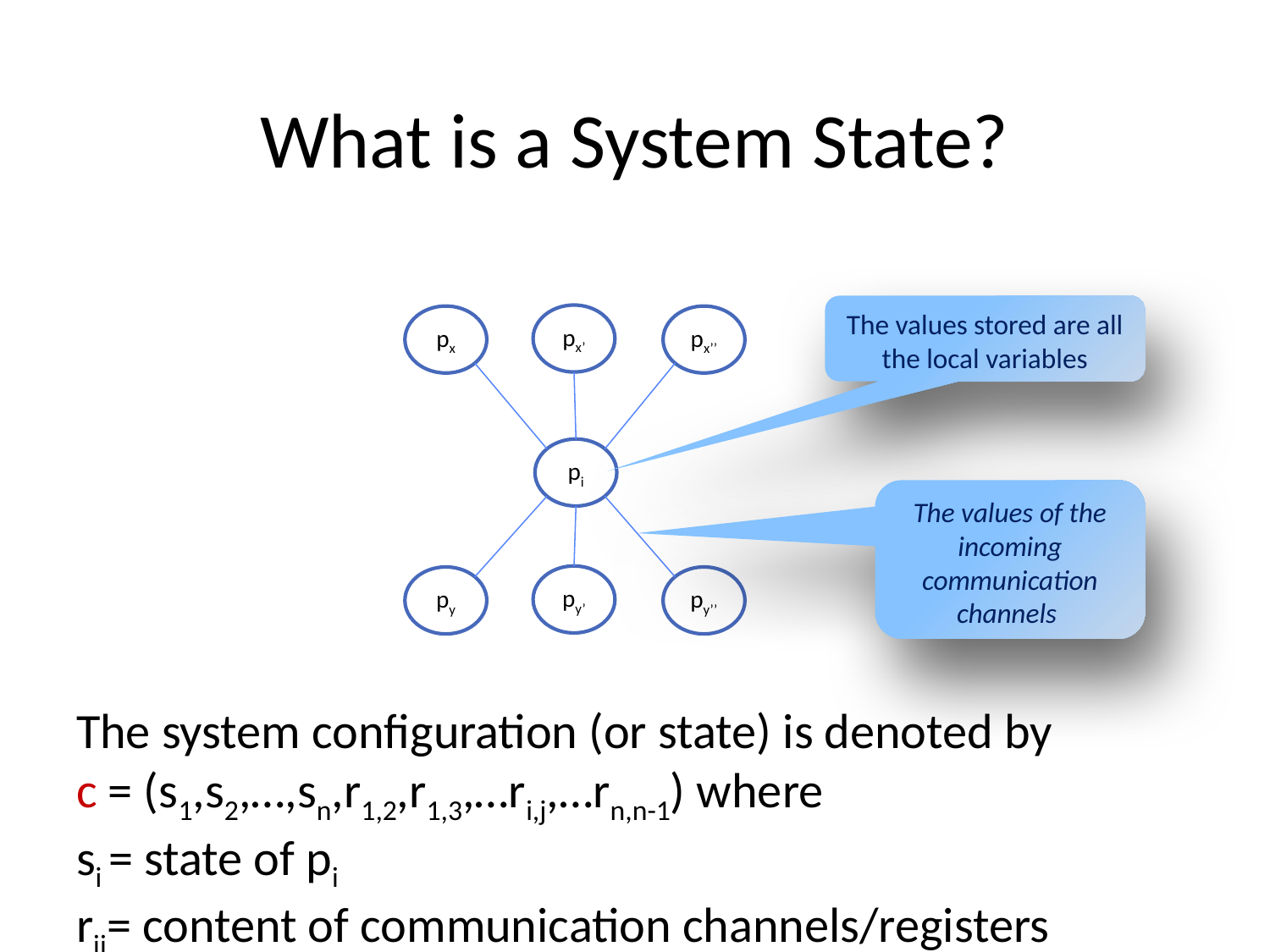

# What is a System State?
The values stored are all the local variables
px’
px
px’’
pi
The values of the incoming communication channels

py’
py
py’’
The system configuration (or state) is denoted by
c = (s1,s2,…,sn,r1,2,r1,3,…ri,j,…rn,n-1) where
si = state of pi
rij= content of communication channels/registers